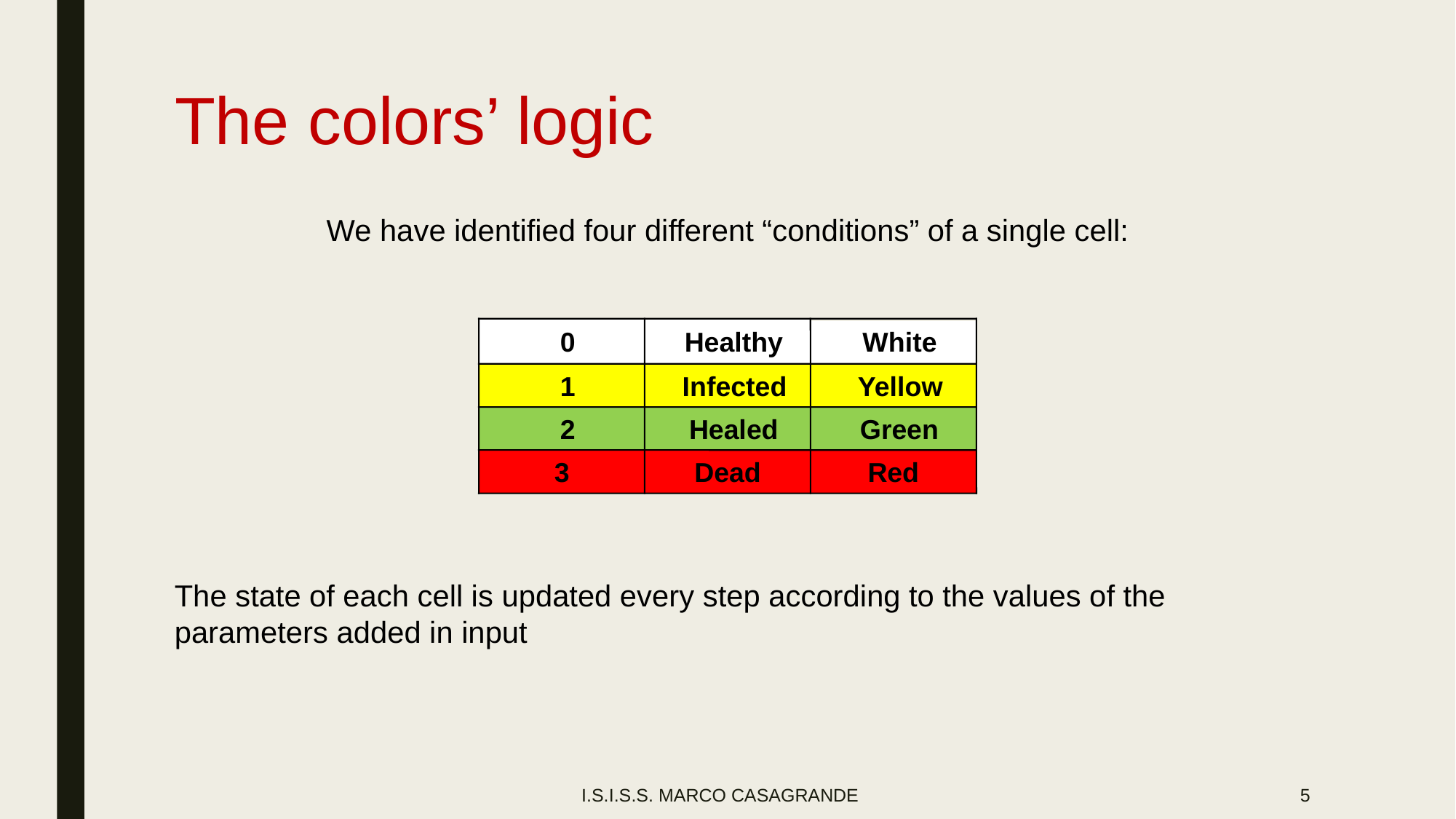

# The colors’ logic
We have identified four different “conditions” of a single cell:

0
Healthy
White

1
Infected
Yellow

2
Healed
Green

3
Dead
Red

The state of each cell is updated every step according to the values of the parameters added in input
I.S.I.S.S. MARCO CASAGRANDE
5